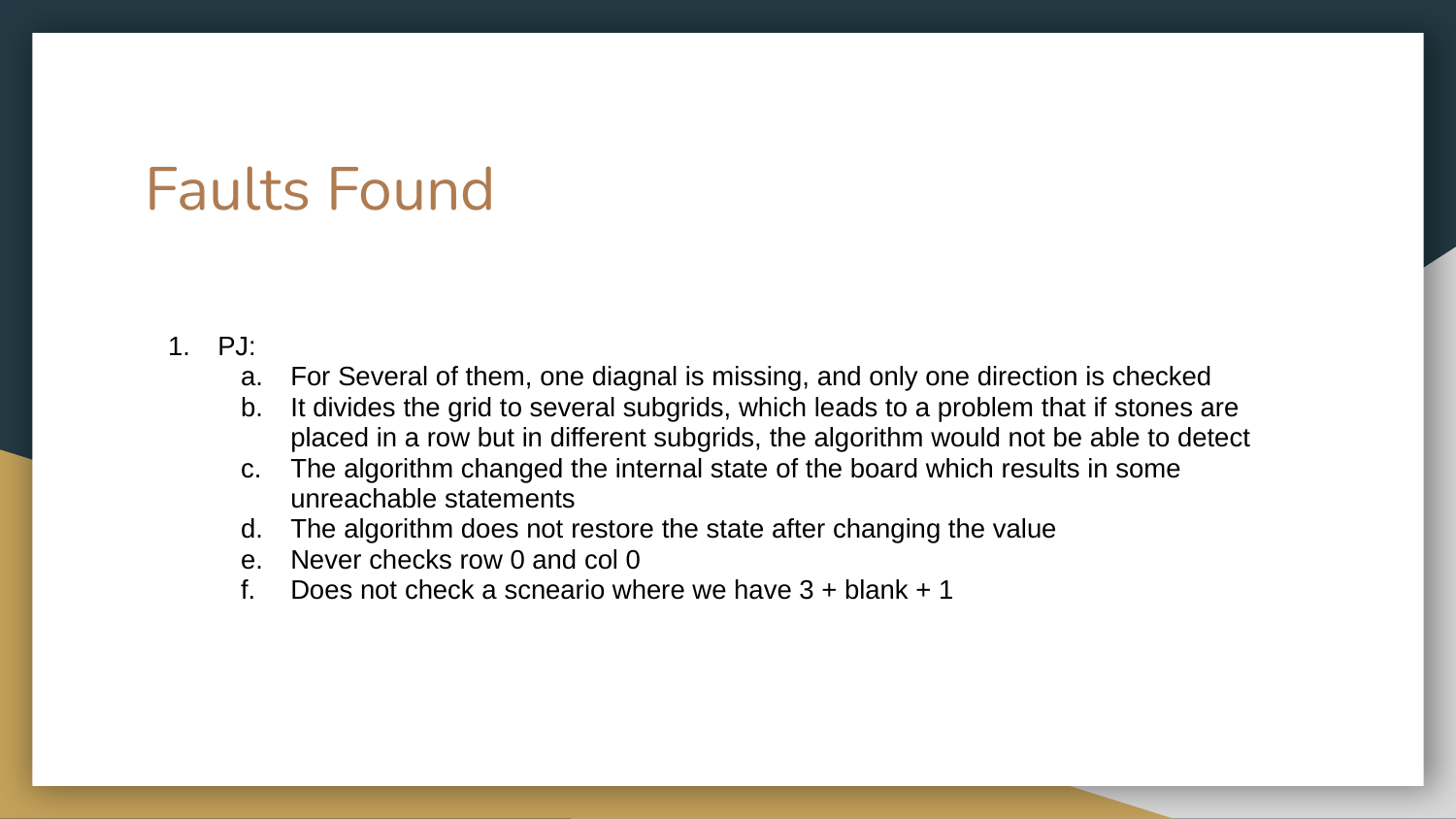

# Faults Found
PJ:
For Several of them, one diagnal is missing, and only one direction is checked
It divides the grid to several subgrids, which leads to a problem that if stones are placed in a row but in different subgrids, the algorithm would not be able to detect
The algorithm changed the internal state of the board which results in some unreachable statements
The algorithm does not restore the state after changing the value
Never checks row 0 and col 0
Does not check a scneario where we have 3 + blank + 1